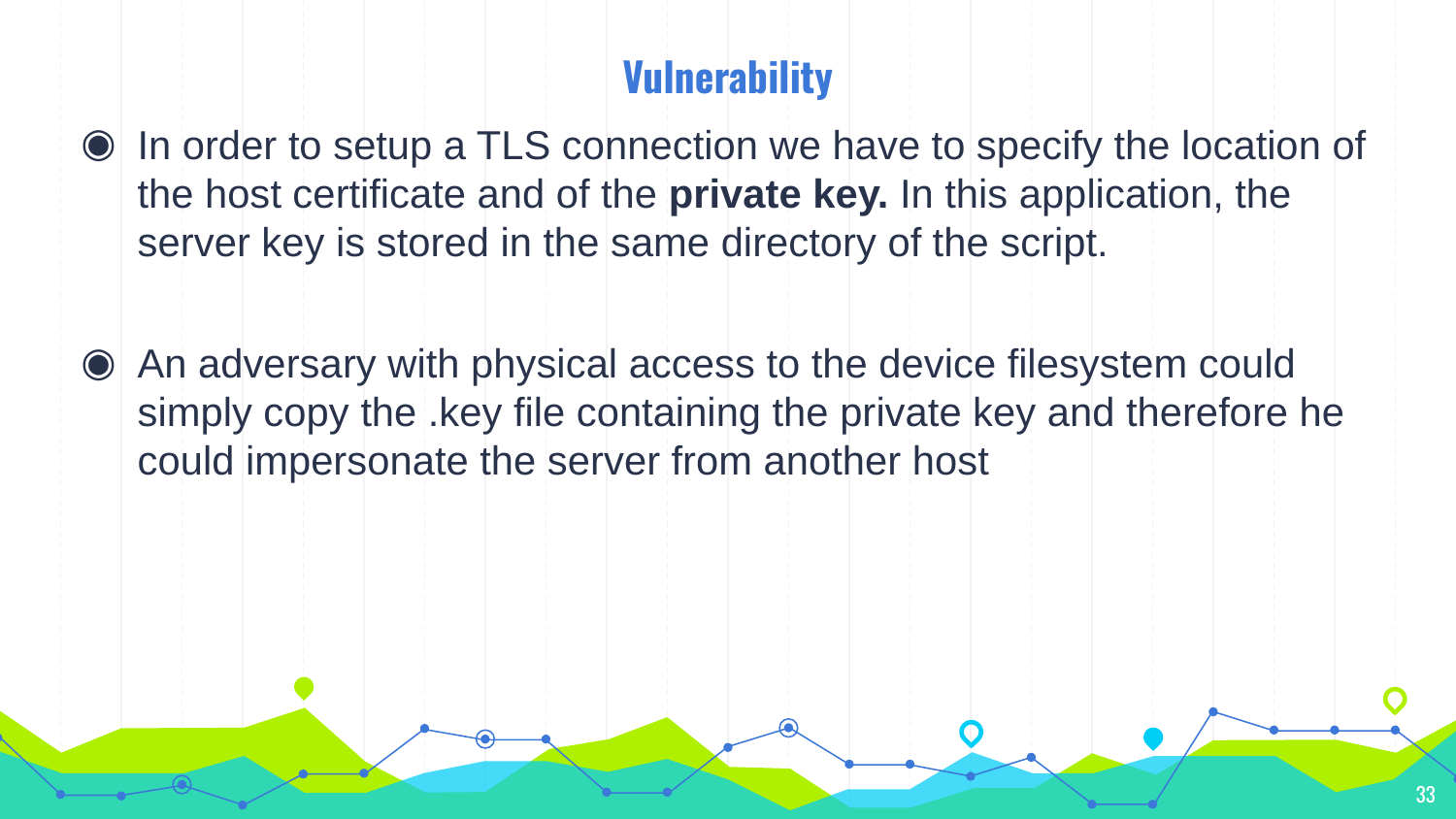

# Vulnerability
In order to setup a TLS connection we have to specify the location of the host certificate and of the private key. In this application, the server key is stored in the same directory of the script.

An adversary with physical access to the device filesystem could simply copy the .key file containing the private key and therefore he could impersonate the server from another host

33